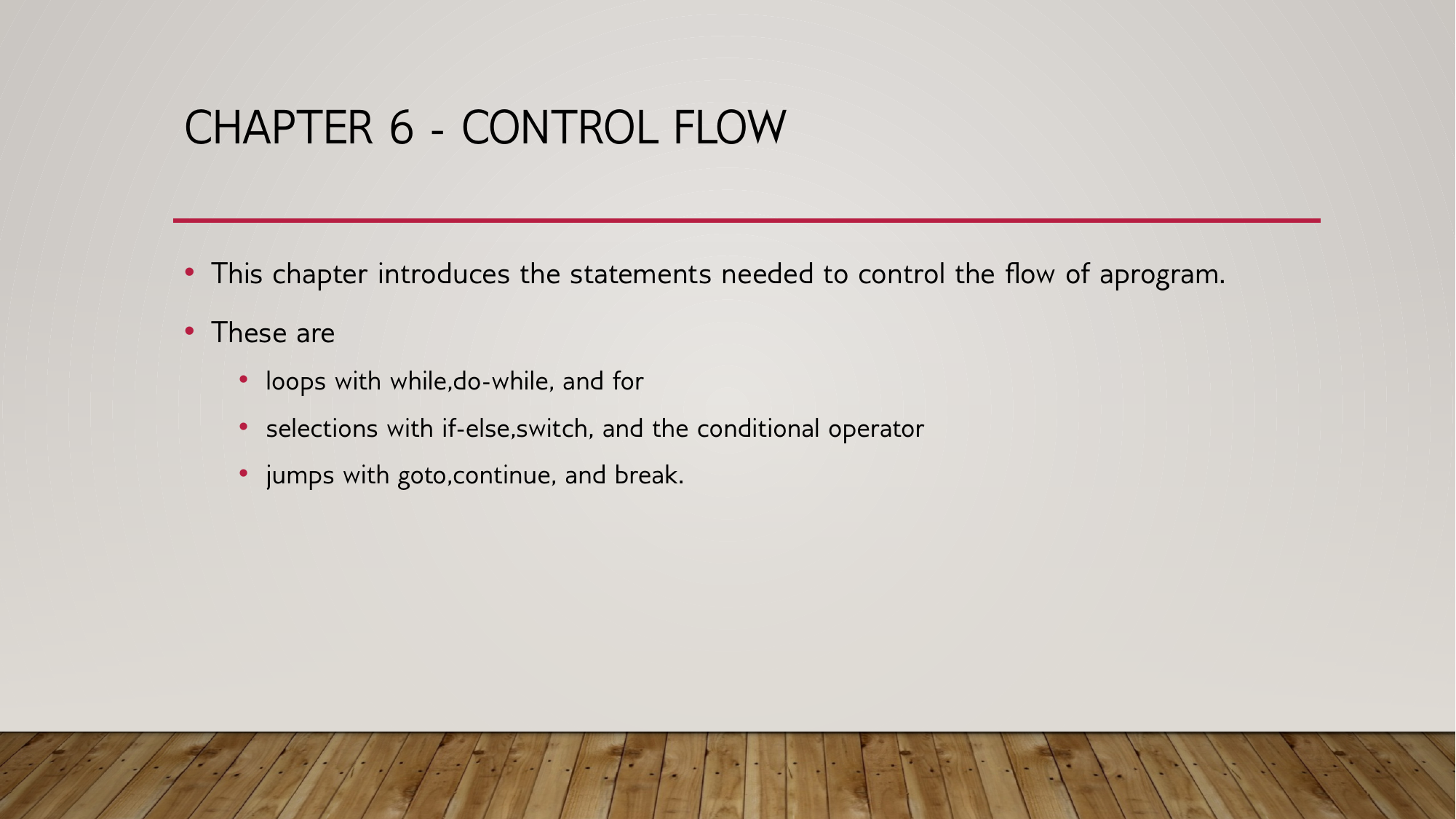

# CHAPTER 6 - CONTROL FLOW

This chapter introduces the statements needed to control the flow of aprogram.
These are
loops with while,do-while, and for
selections with if-else,switch, and the conditional operator
jumps with goto,continue, and break.